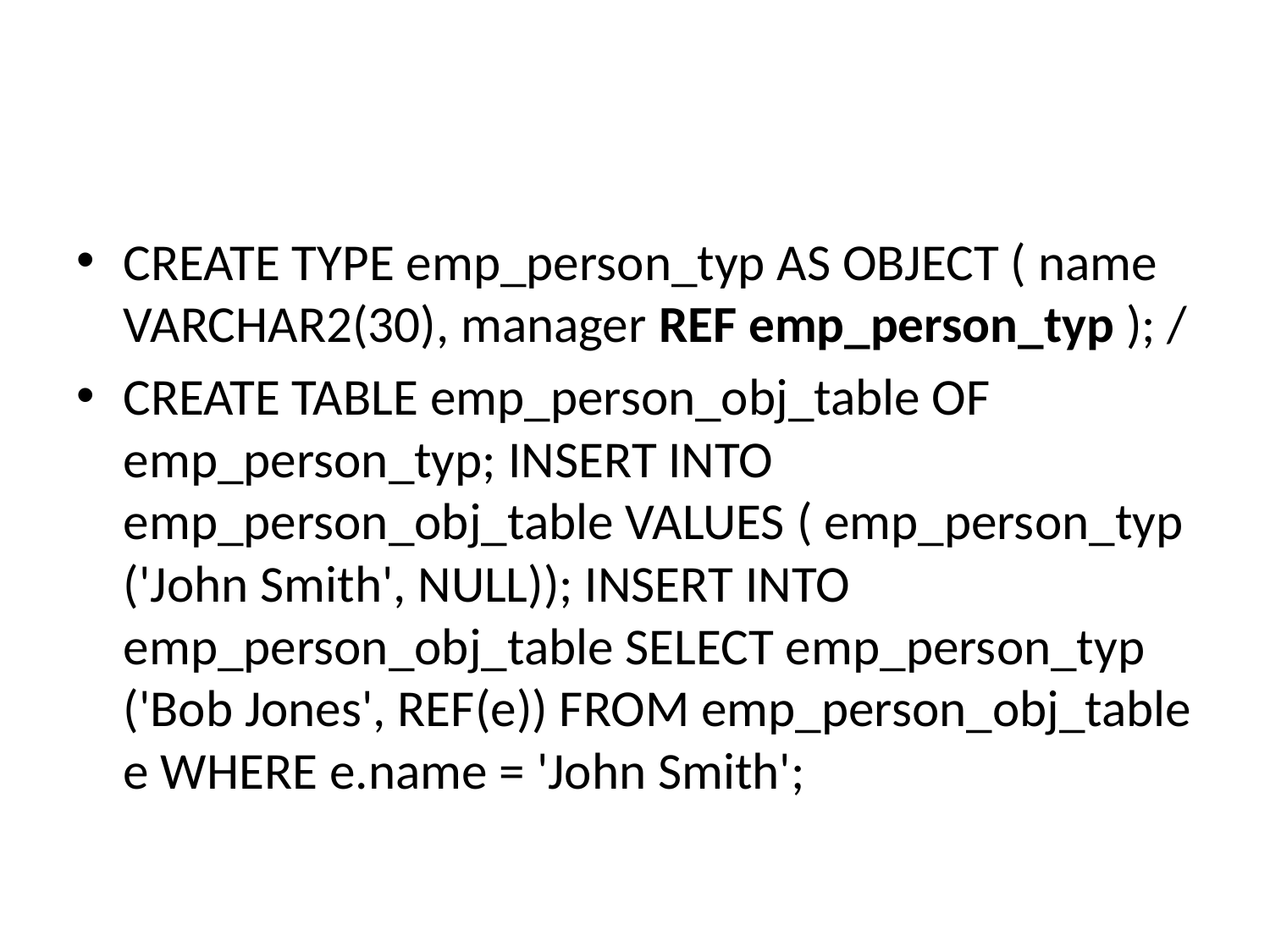

#
CREATE TYPE emp_person_typ AS OBJECT ( name VARCHAR2(30), manager REF emp_person_typ ); /
CREATE TABLE emp_person_obj_table OF emp_person_typ; INSERT INTO emp_person_obj_table VALUES ( emp_person_typ ('John Smith', NULL)); INSERT INTO emp_person_obj_table SELECT emp_person_typ ('Bob Jones', REF(e)) FROM emp_person_obj_table e WHERE e.name = 'John Smith';